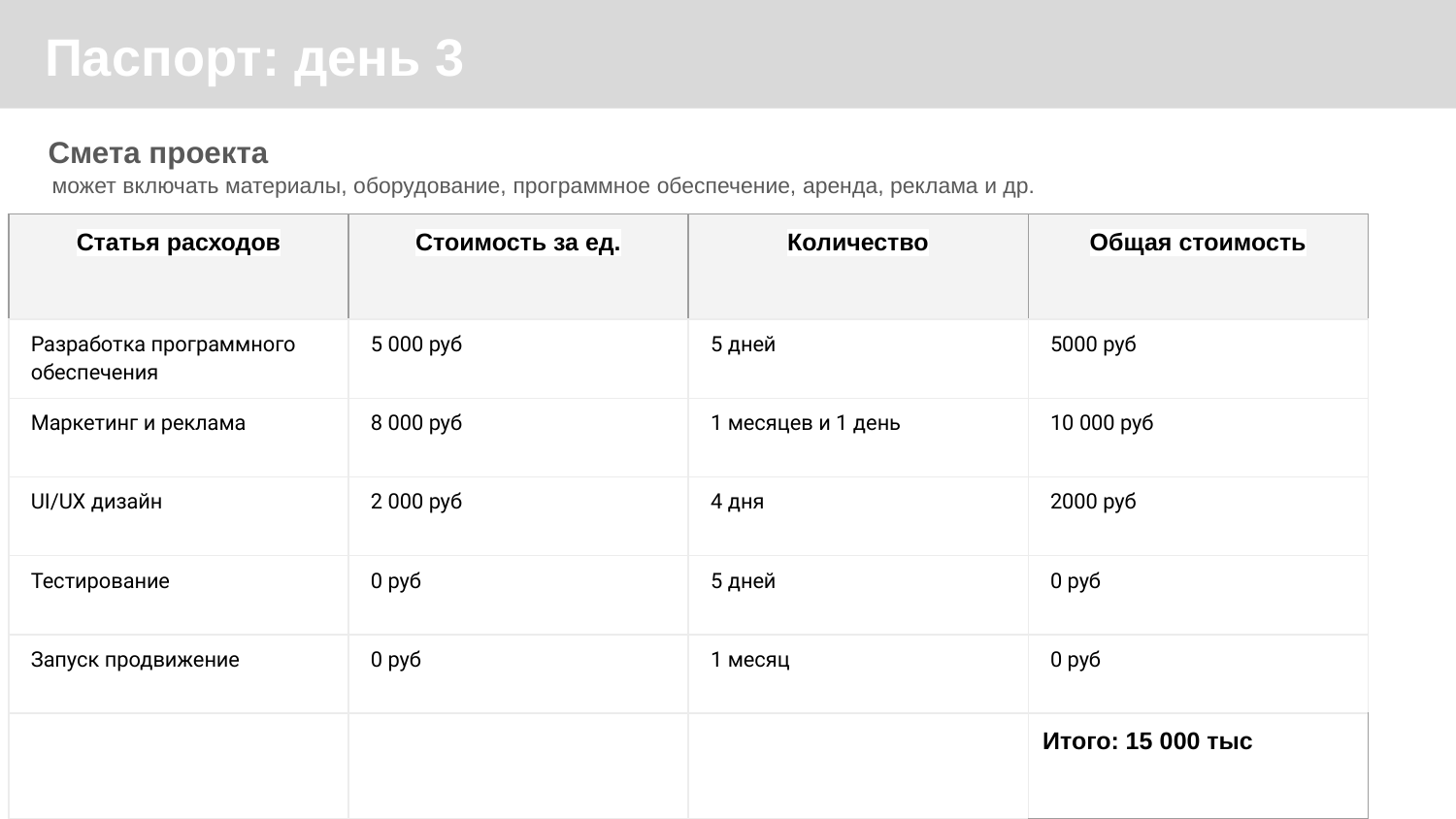

Паспорт: день 3
Смета проекта
может включать материалы, оборудование, программное обеспечение, аренда, реклама и др.
| Статья расходов | Стоимость за ед. | Количество | Общая стоимость |
| --- | --- | --- | --- |
| Разработка программного обеспечения | 5 000 руб | 5 дней | 5000 руб |
| Маркетинг и реклама | 8 000 руб | 1 месяцев и 1 день | 10 000 руб |
| UI/UX дизайн | 2 000 руб | 4 дня | 2000 руб |
| Тестирование | 0 руб | 5 дней | 0 руб |
| Запуск продвижение | 0 руб | 1 месяц | 0 руб |
|  |  |  | Итого: 15 000 тыс |